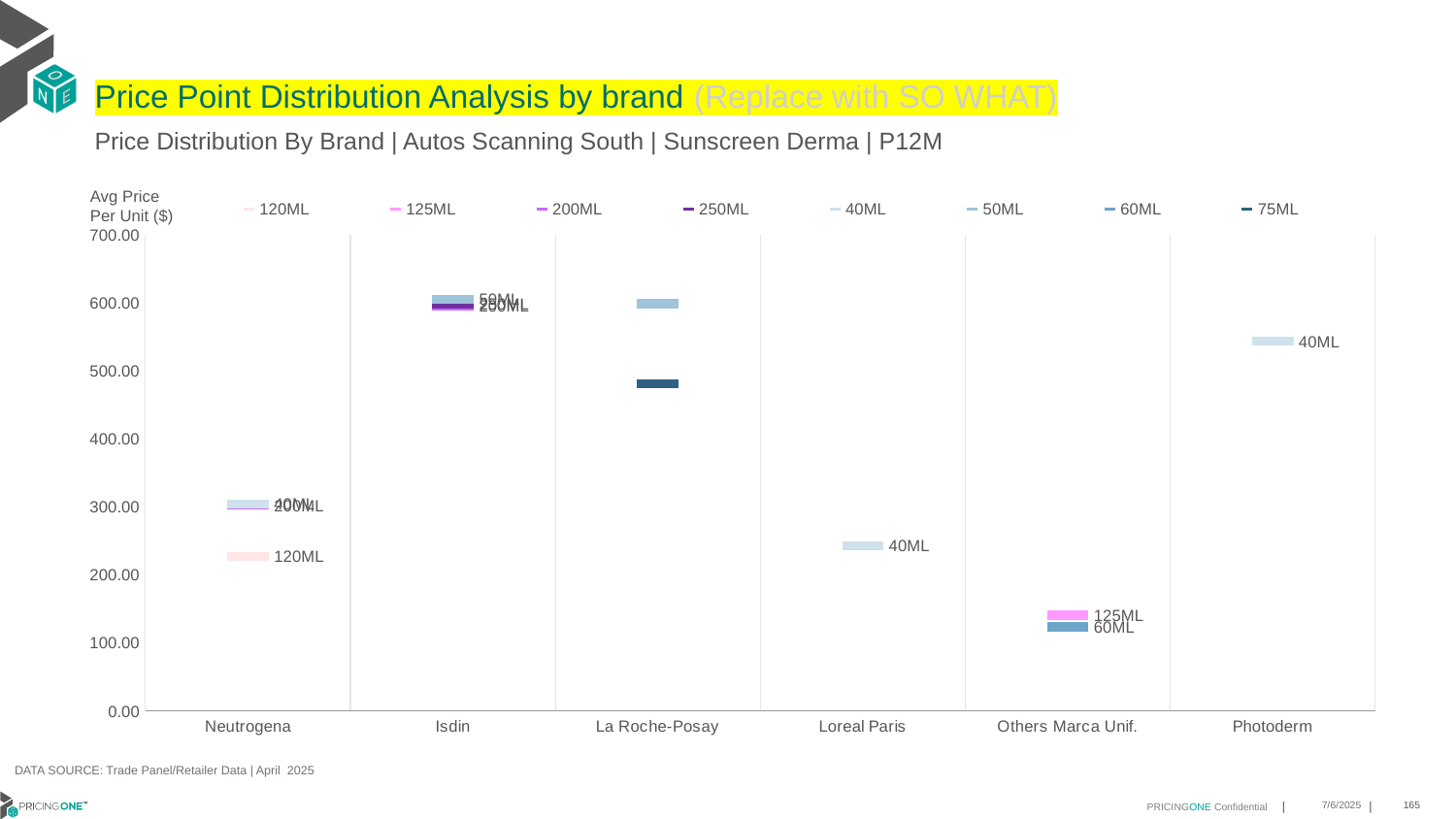

# Price Point Distribution Analysis by brand (Replace with SO WHAT)
Price Distribution By Brand | Autos Scanning South | Sunscreen Derma | P12M

### Chart

| Category | 120ML | 125ML | 200ML | 250ML | 40ML | 50ML | 60ML | 75ML |
|---|---|---|---|---|---|---|---|---|
| Neutrogena | 227.1893 | None | 302.3603 | None | 304.1184 | None | None | None |
| Isdin | None | None | 595.6555 | 598.2967 | None | 605.5393 | None | None |
| La Roche-Posay | None | None | None | None | None | 598.6264 | None | 481.2695 |
| Loreal Paris | None | None | None | None | 243.0187 | None | None | None |
| Others Marca Unif. | None | 140.6683 | None | None | None | None | 123.4581 | None |
| Photoderm | None | None | None | None | 543.2938 | None | None | None |
Avg Price
Per Unit ($)
DATA SOURCE: Trade Panel/Retailer Data | April  2025
7/6/2025
165